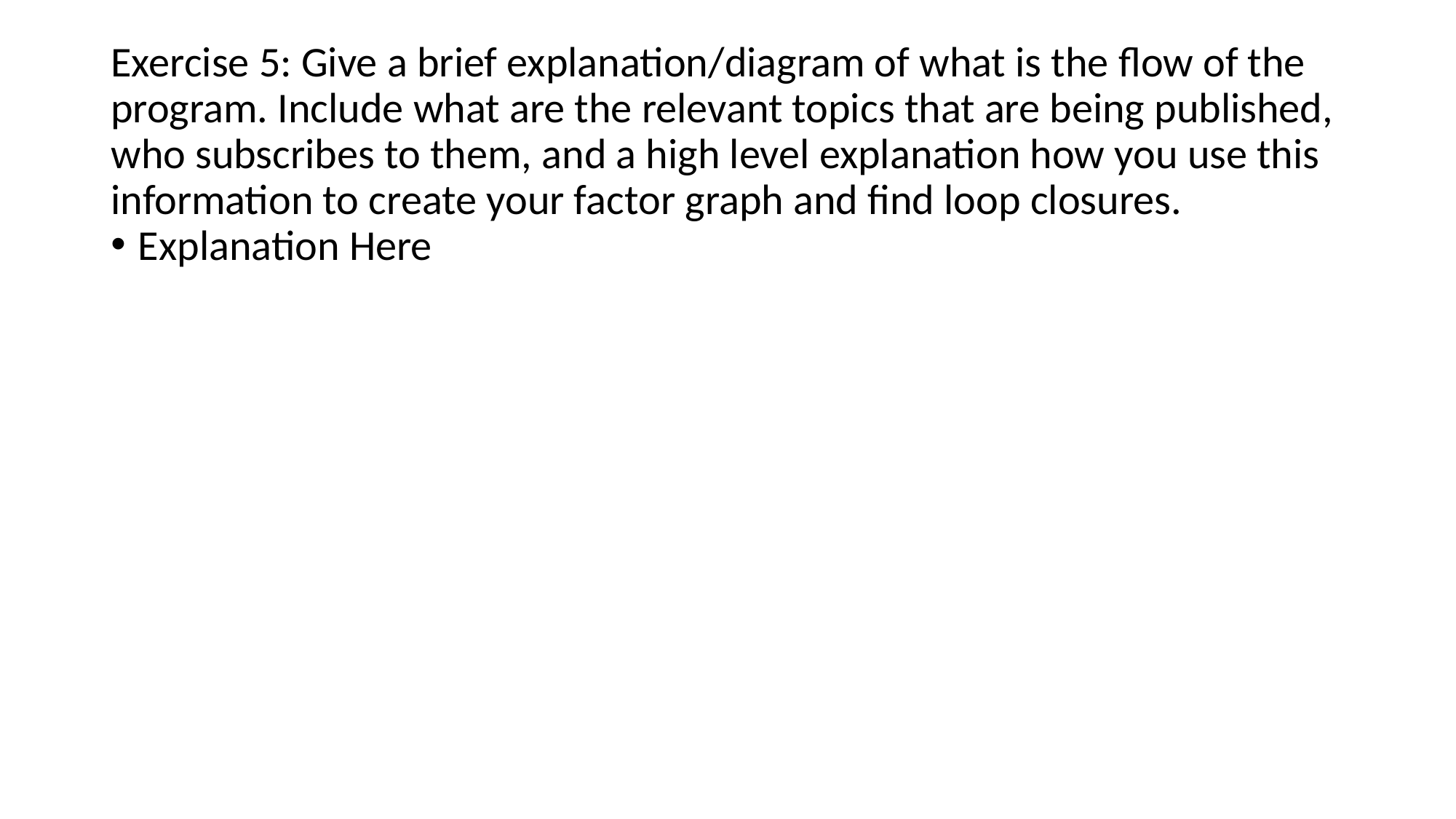

# Exercise 5: Give a brief explanation/diagram of what is the flow of the program. Include what are the relevant topics that are being published, who subscribes to them, and a high level explanation how you use this information to create your factor graph and find loop closures.
Explanation Here